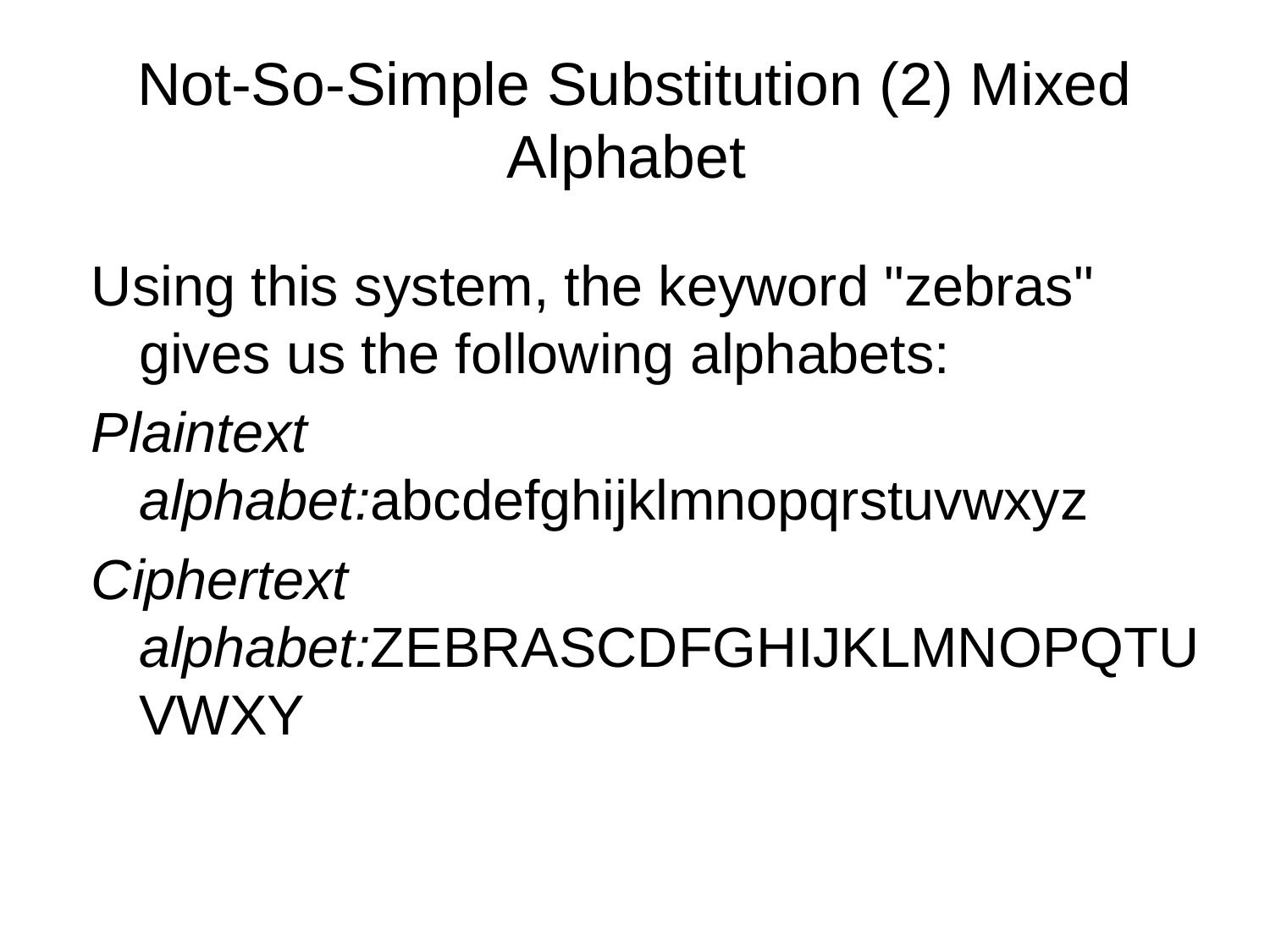

# Not-So-Simple Substitution (2) Mixed Alphabet
Using this system, the keyword "zebras" gives us the following alphabets:
Plaintext alphabet:abcdefghijklmnopqrstuvwxyz
Ciphertext alphabet:ZEBRASCDFGHIJKLMNOPQTUVWXY